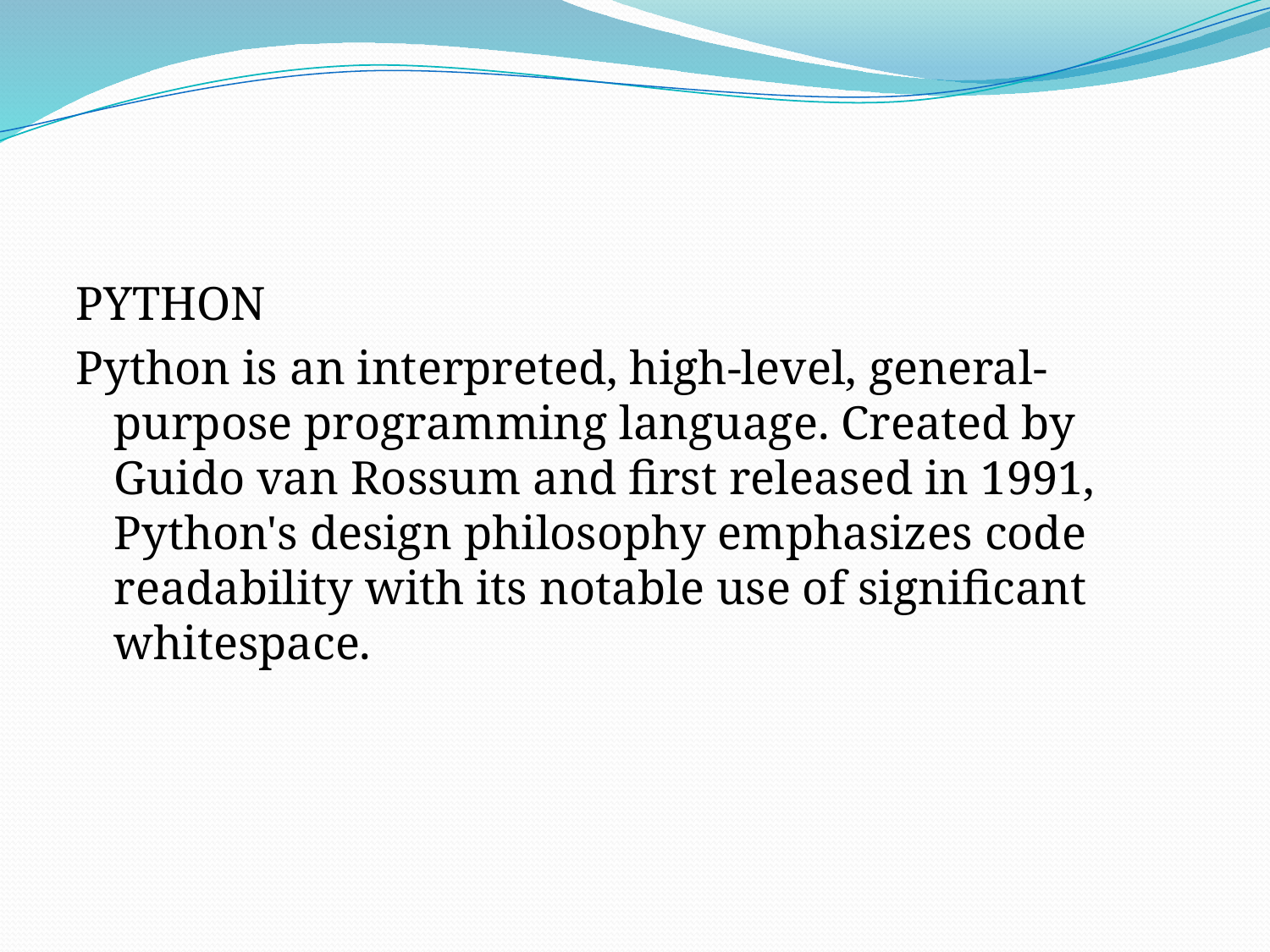

#
PYTHON
Python is an interpreted, high-level, general-purpose programming language. Created by Guido van Rossum and first released in 1991, Python's design philosophy emphasizes code readability with its notable use of significant whitespace.